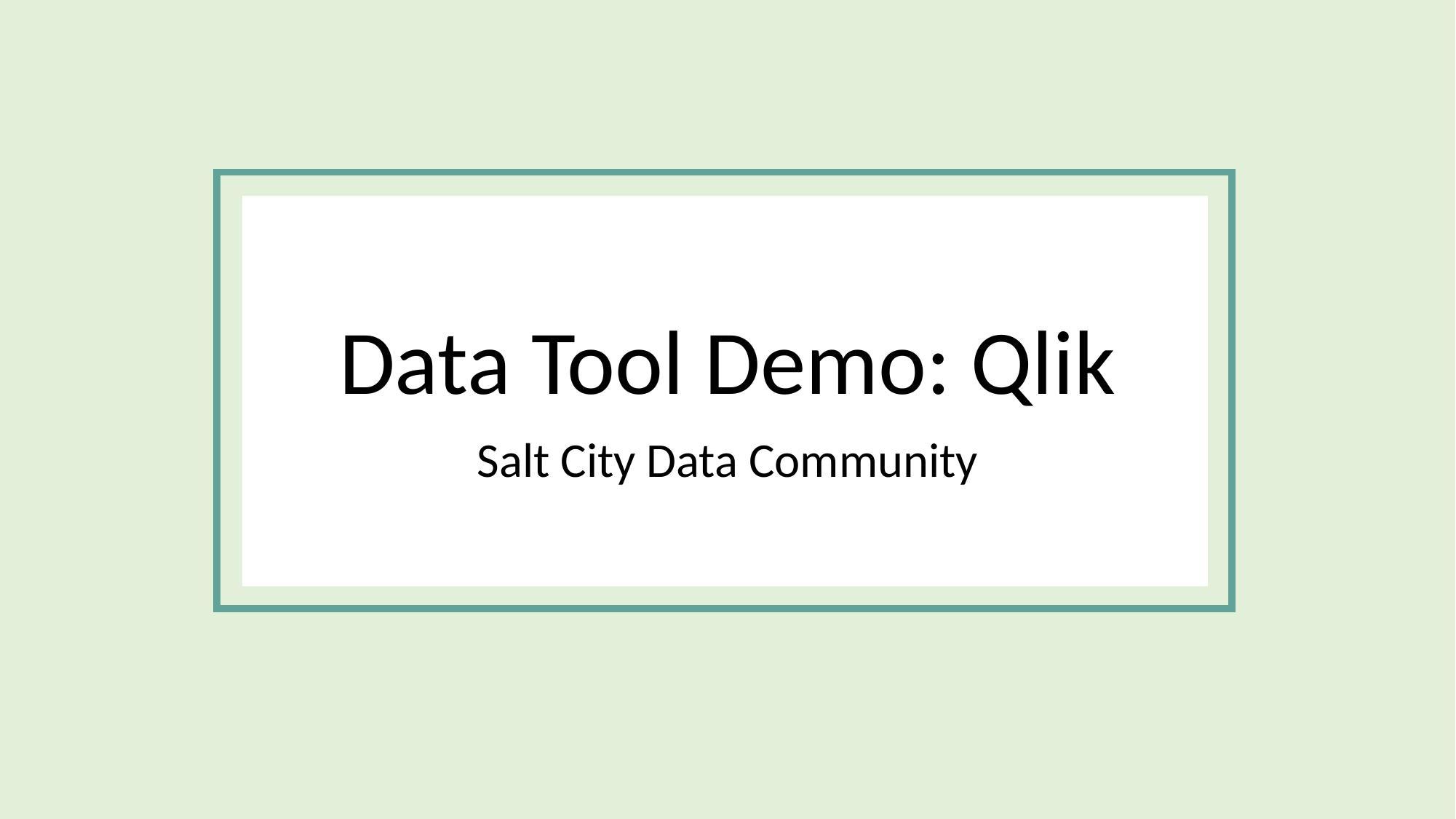

# Data Tool Demo: Qlik

Salt City Data Community